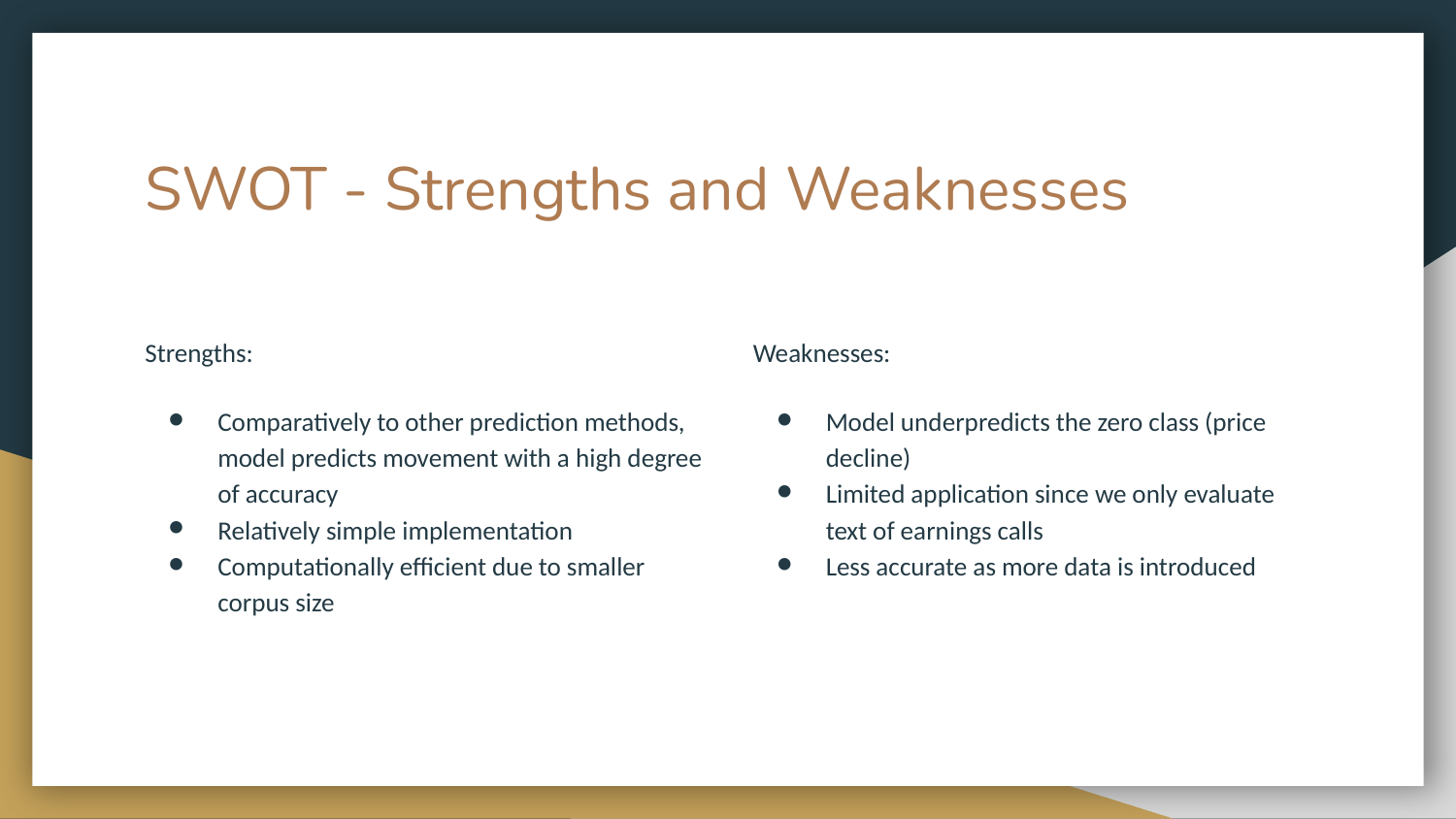

# SWOT - Strengths and Weaknesses
Strengths:
Comparatively to other prediction methods, model predicts movement with a high degree of accuracy
Relatively simple implementation
Computationally efficient due to smaller corpus size
Weaknesses:
Model underpredicts the zero class (price decline)
Limited application since we only evaluate text of earnings calls
Less accurate as more data is introduced